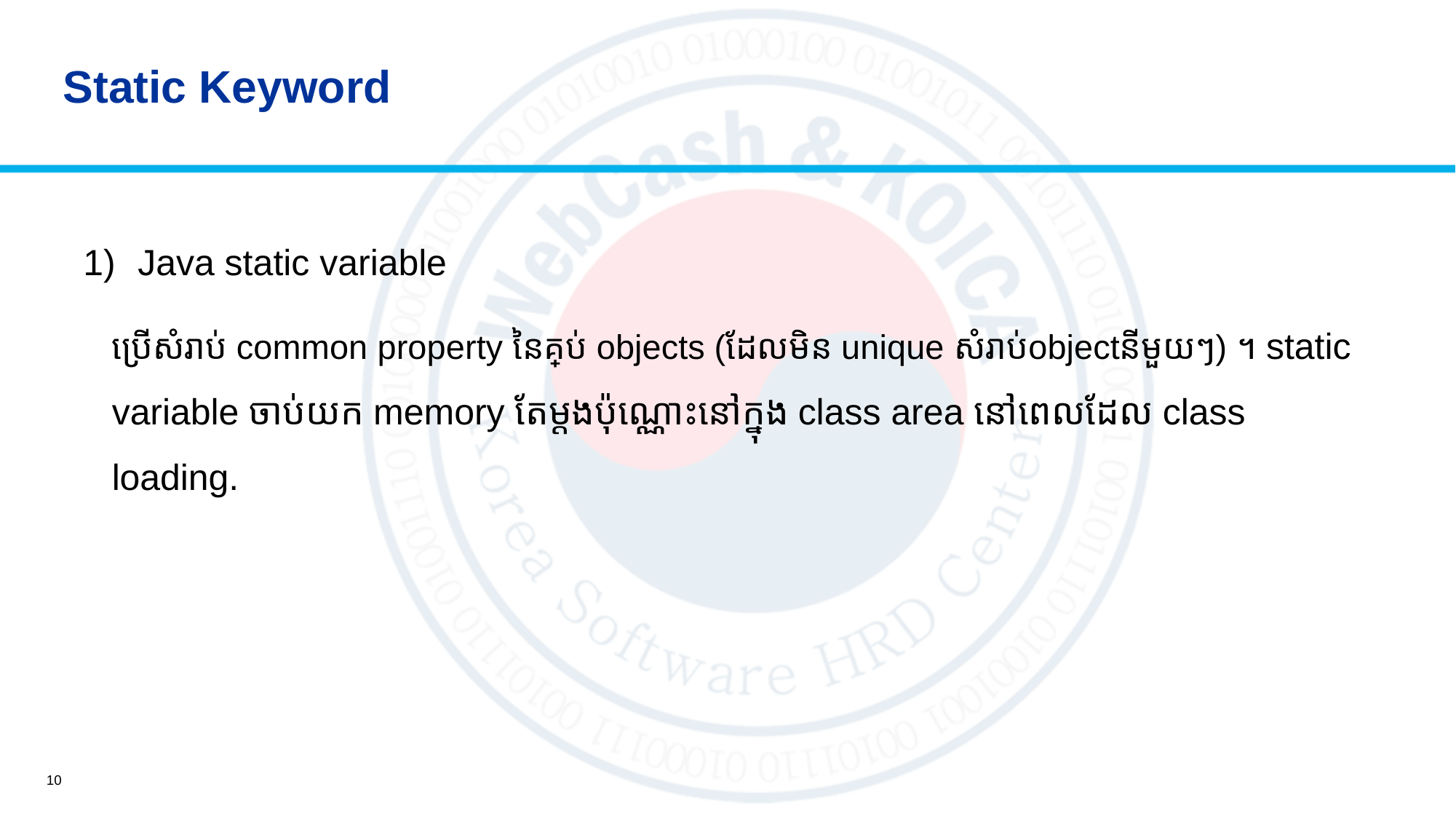

# Static Keyword
Java static variable
ប្រើសំរាប់ common property នៃគ្រប់ objects (ដែលមិន unique សំរាប់objectនីមួយៗ) ។ static variable ចាប់យក memory តែម្ដងប៉ុណ្ណោះនៅក្នុង class area នៅពេលដែល class loading.
10